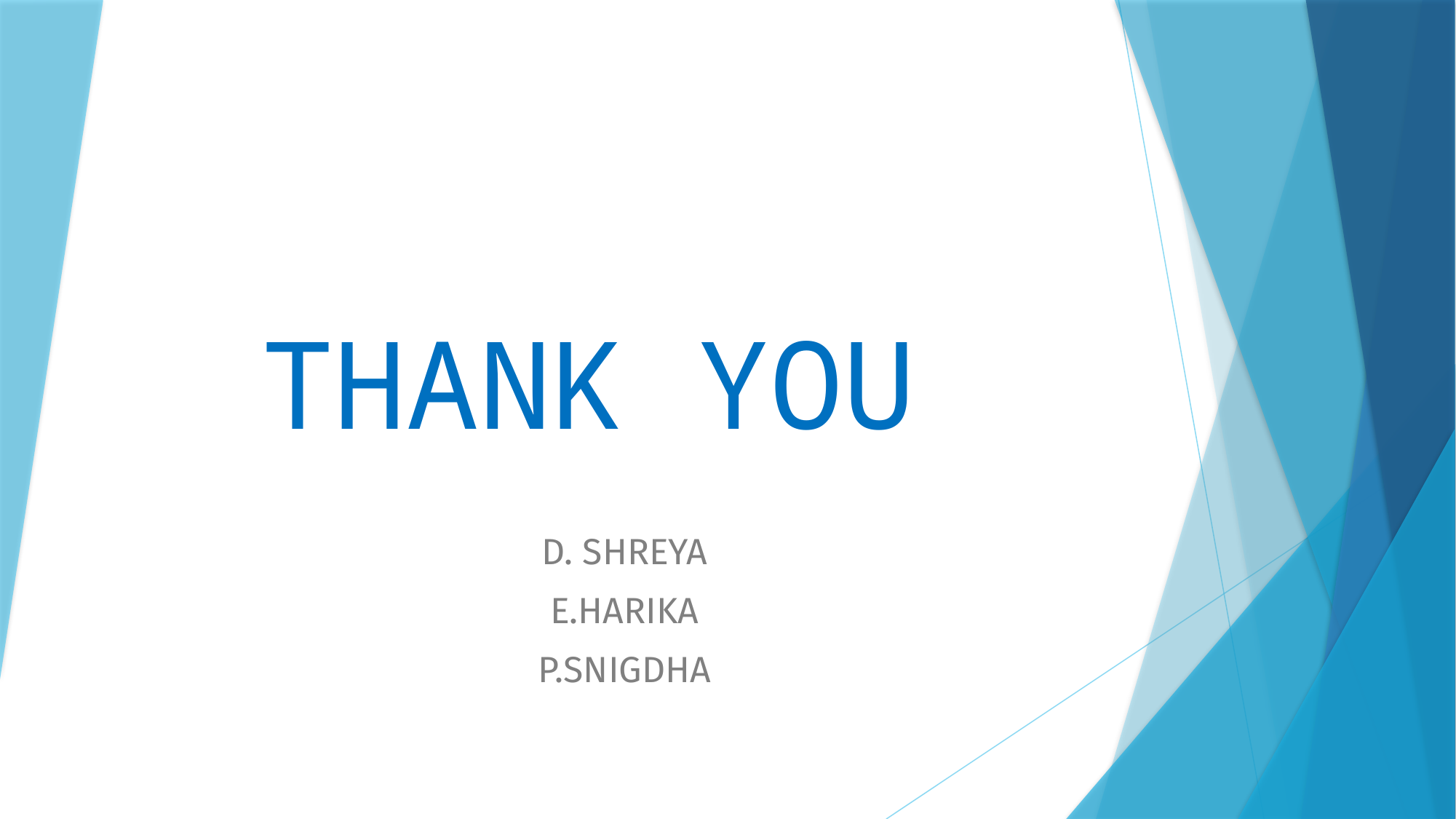

# THANK YOU
D. SHREYA
E.HARIKA
P.SNIGDHA